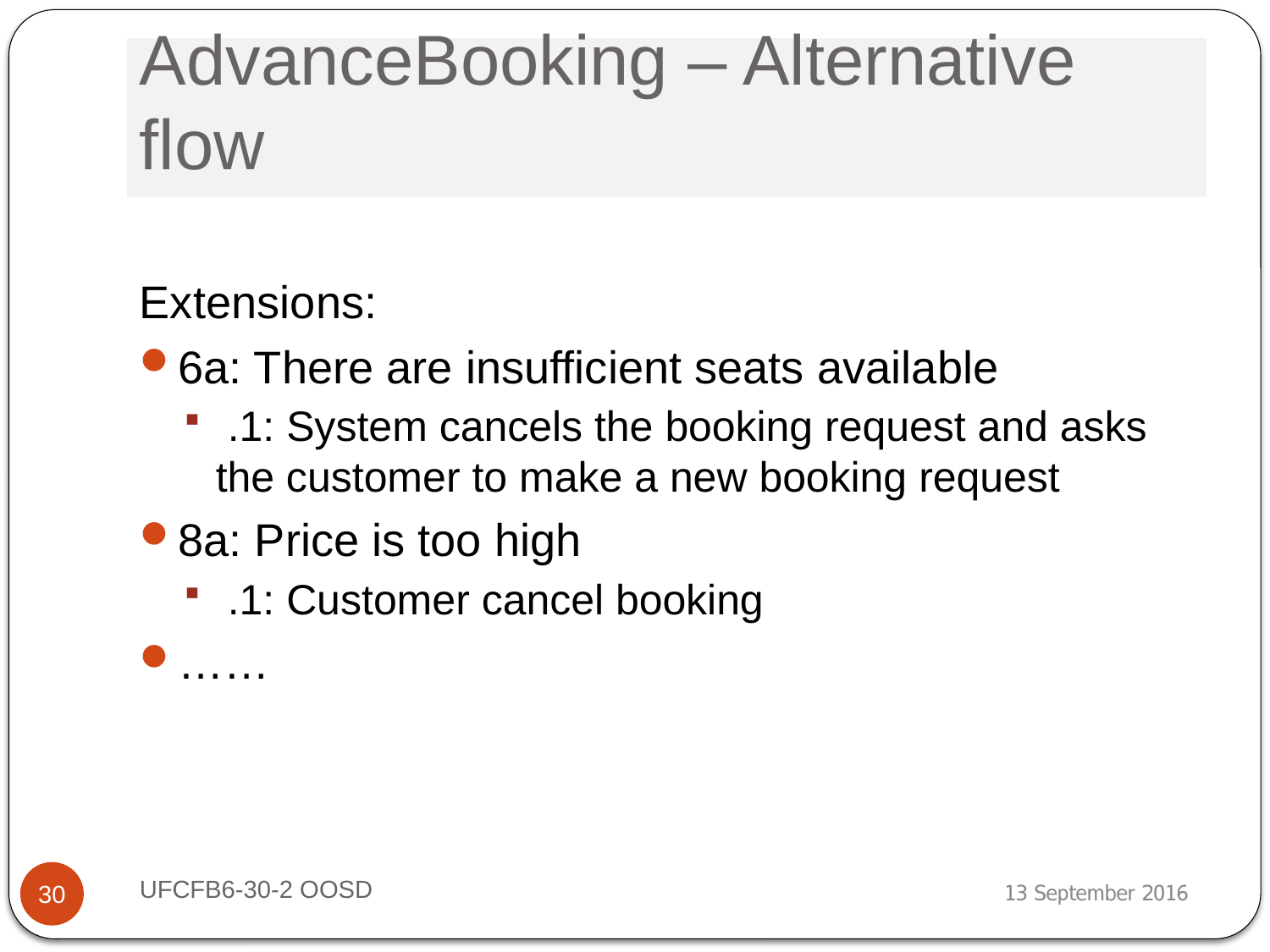

# AdvanceBooking – Alternative flow

Extensions:
6a: There are insufficient seats available
 .1: System cancels the booking request and asks the customer to make a new booking request
8a: Price is too high
 .1: Customer cancel booking
……
UFCFB6-30-2 OOSD
13 September 2016
30